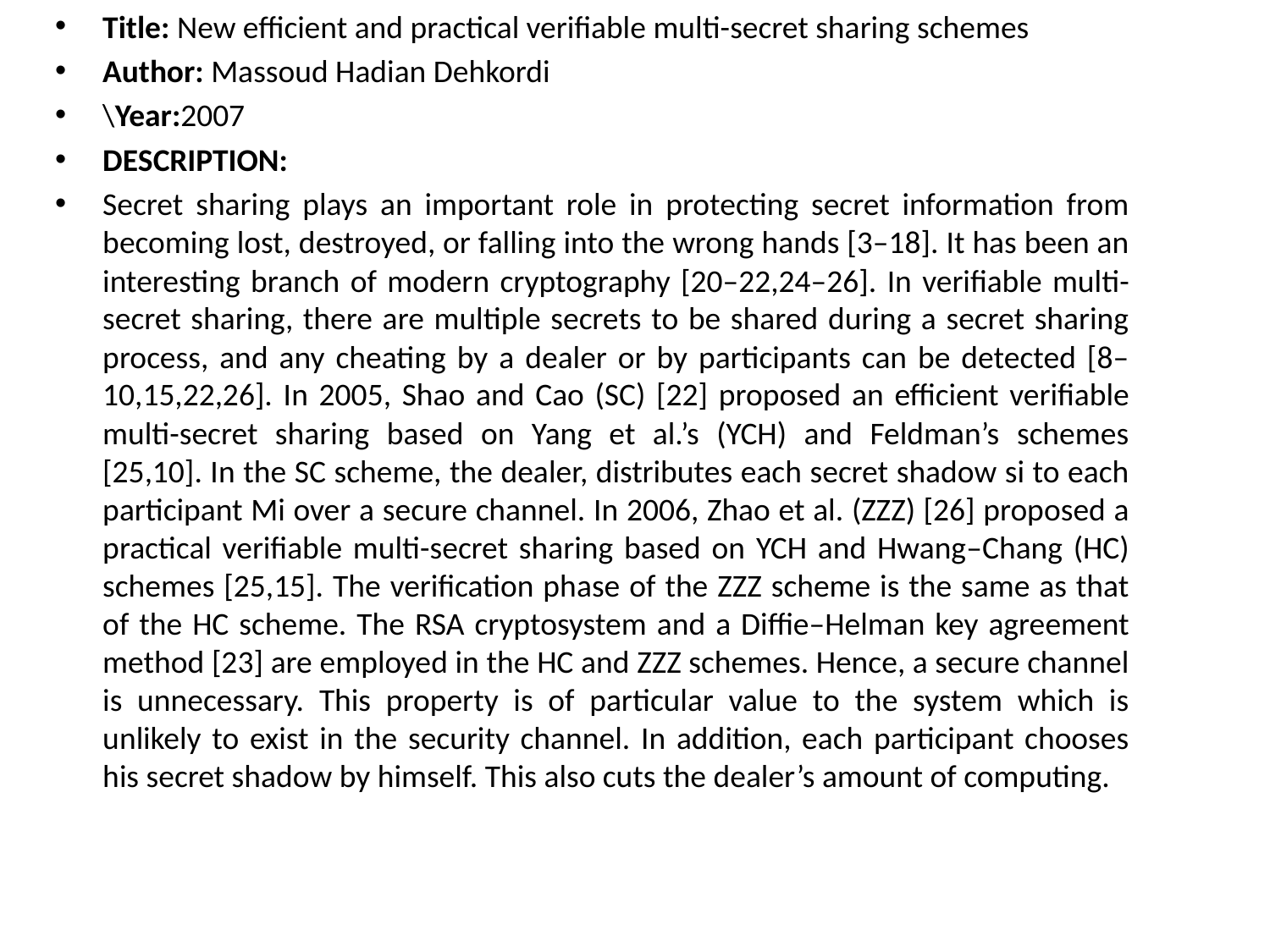

Title: New efficient and practical verifiable multi-secret sharing schemes
Author: Massoud Hadian Dehkordi
\Year:2007
DESCRIPTION:
Secret sharing plays an important role in protecting secret information from becoming lost, destroyed, or falling into the wrong hands [3–18]. It has been an interesting branch of modern cryptography [20–22,24–26]. In verifiable multi-secret sharing, there are multiple secrets to be shared during a secret sharing process, and any cheating by a dealer or by participants can be detected [8–10,15,22,26]. In 2005, Shao and Cao (SC) [22] proposed an efficient verifiable multi-secret sharing based on Yang et al.’s (YCH) and Feldman’s schemes [25,10]. In the SC scheme, the dealer, distributes each secret shadow si to each participant Mi over a secure channel. In 2006, Zhao et al. (ZZZ) [26] proposed a practical verifiable multi-secret sharing based on YCH and Hwang–Chang (HC) schemes [25,15]. The verification phase of the ZZZ scheme is the same as that of the HC scheme. The RSA cryptosystem and a Diffie–Helman key agreement method [23] are employed in the HC and ZZZ schemes. Hence, a secure channel is unnecessary. This property is of particular value to the system which is unlikely to exist in the security channel. In addition, each participant chooses his secret shadow by himself. This also cuts the dealer’s amount of computing.